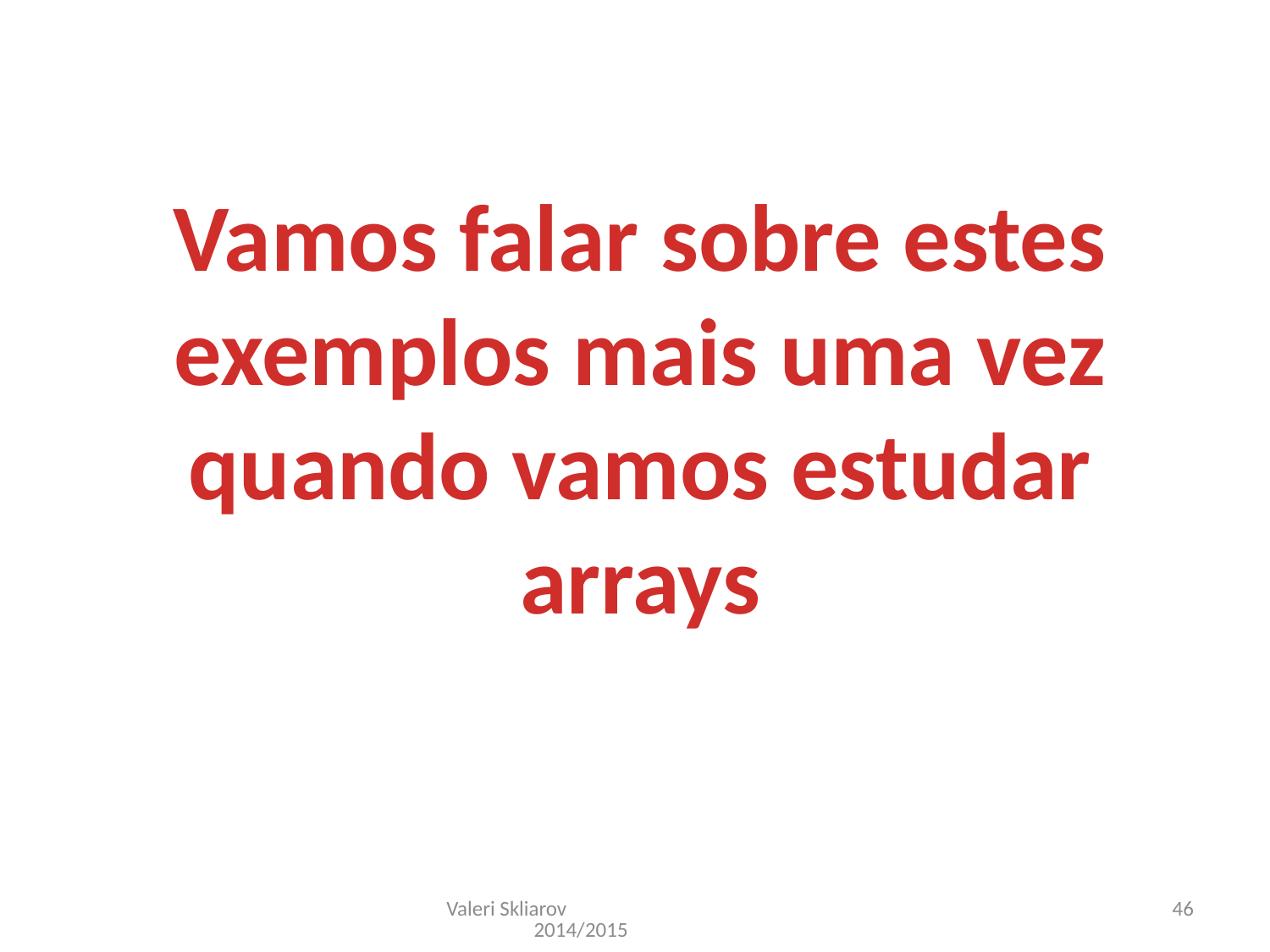

Vamos falar sobre estes exemplos mais uma vez quando vamos estudar arrays
Valeri Skliarov                                                                      2014/2015
46